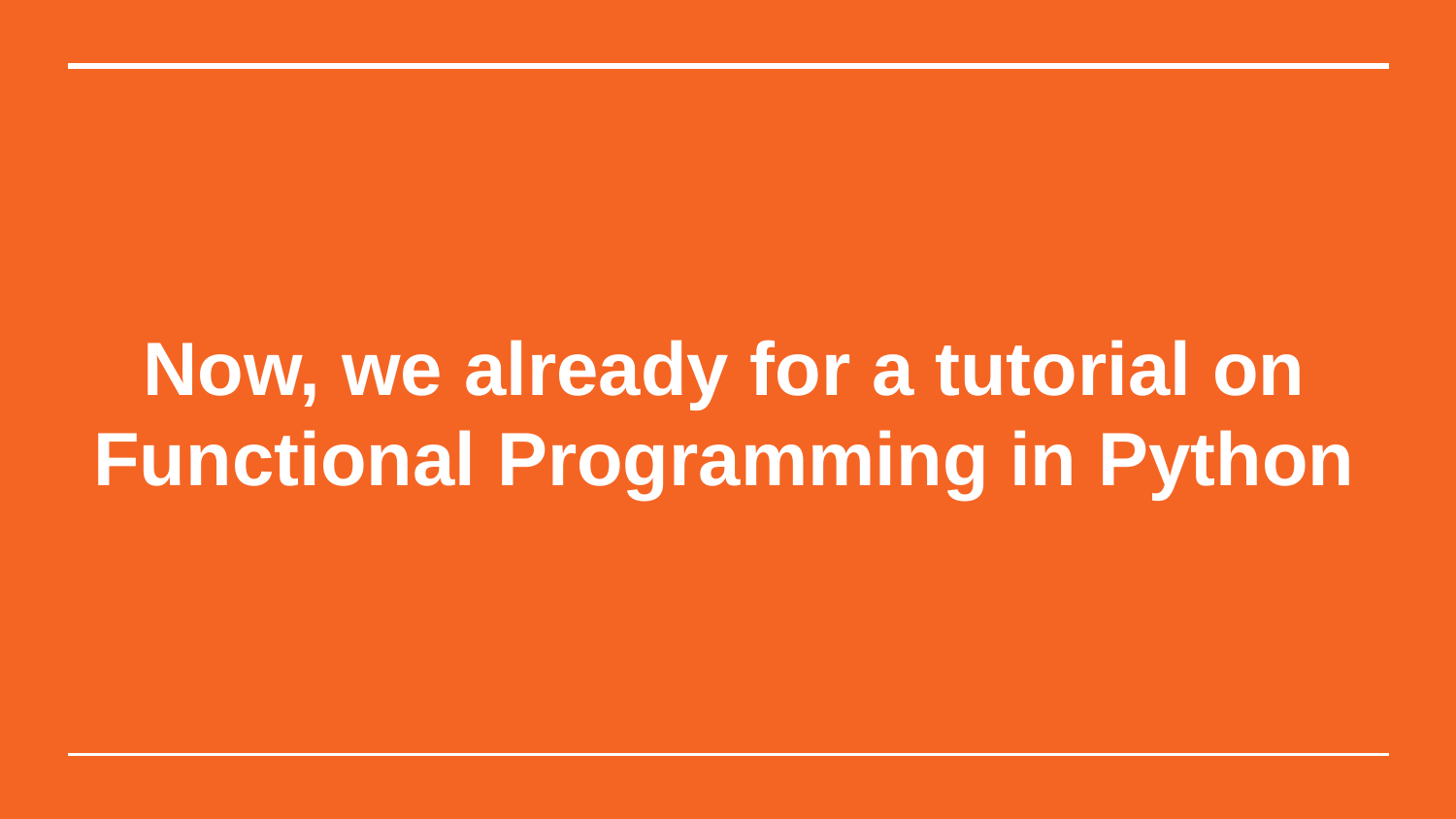

# Now, we already for a tutorial on Functional Programming in Python